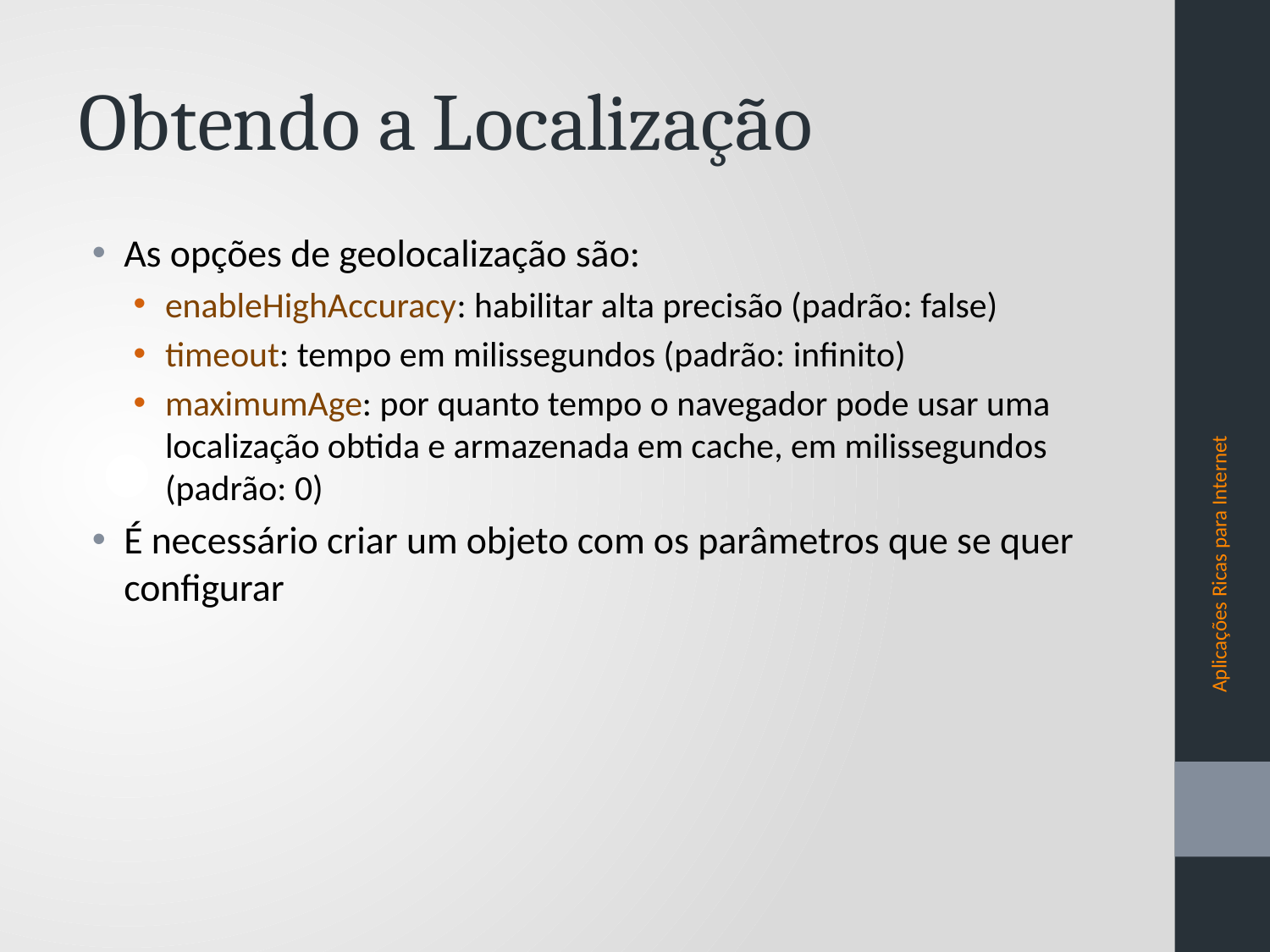

# Obtendo a Localização
As opções de geolocalização são:
enableHighAccuracy: habilitar alta precisão (padrão: false)
timeout: tempo em milissegundos (padrão: infinito)
maximumAge: por quanto tempo o navegador pode usar uma localização obtida e armazenada em cache, em milissegundos (padrão: 0)
É necessário criar um objeto com os parâmetros que se quer configurar
Aplicações Ricas para Internet